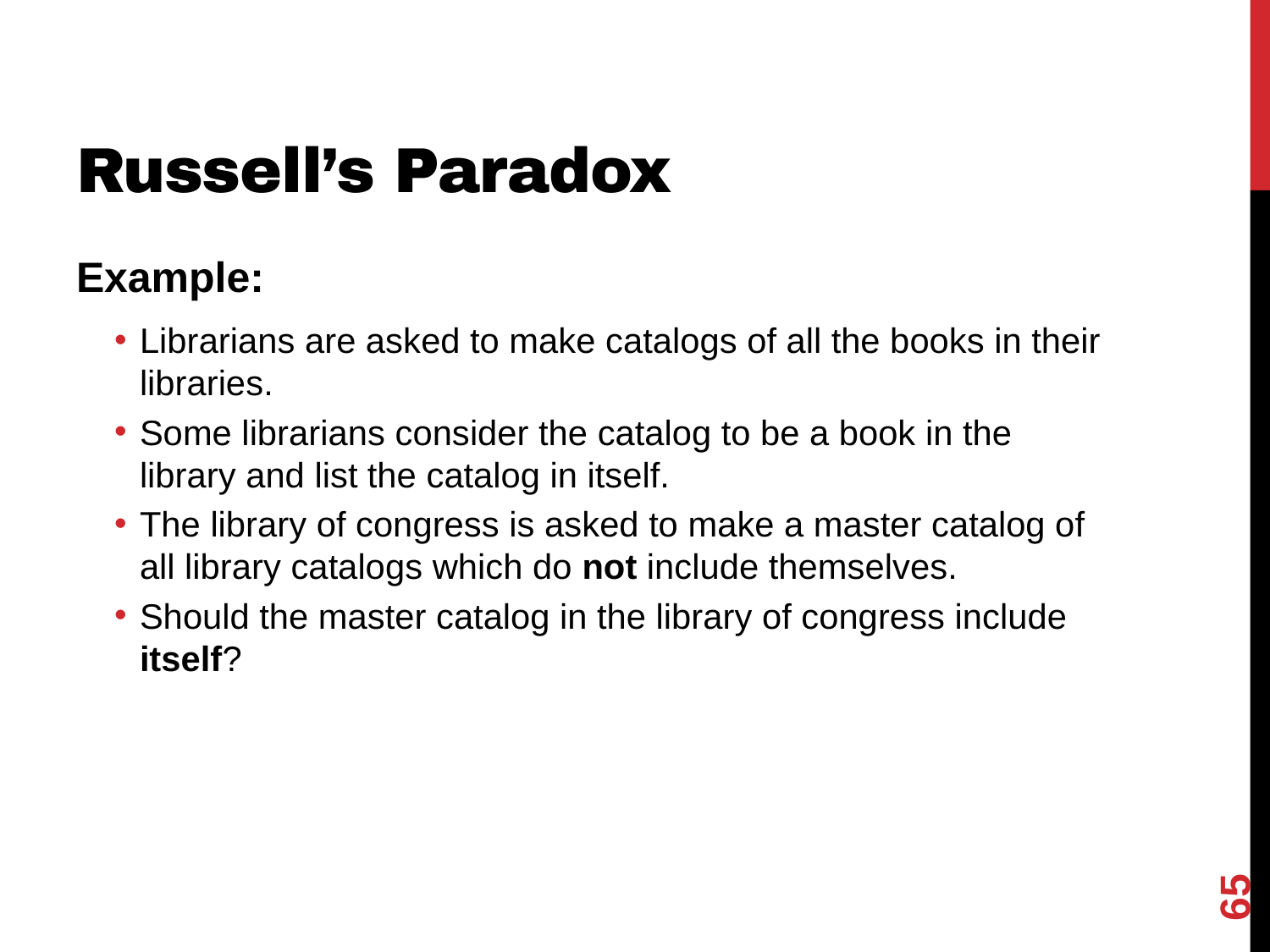

# Russell’s Paradox
Example:
Librarians are asked to make catalogs of all the books in their libraries.
Some librarians consider the catalog to be a book in the library and list the catalog in itself.
The library of congress is asked to make a master catalog of all library catalogs which do not include themselves.
Should the master catalog in the library of congress include itself?
65